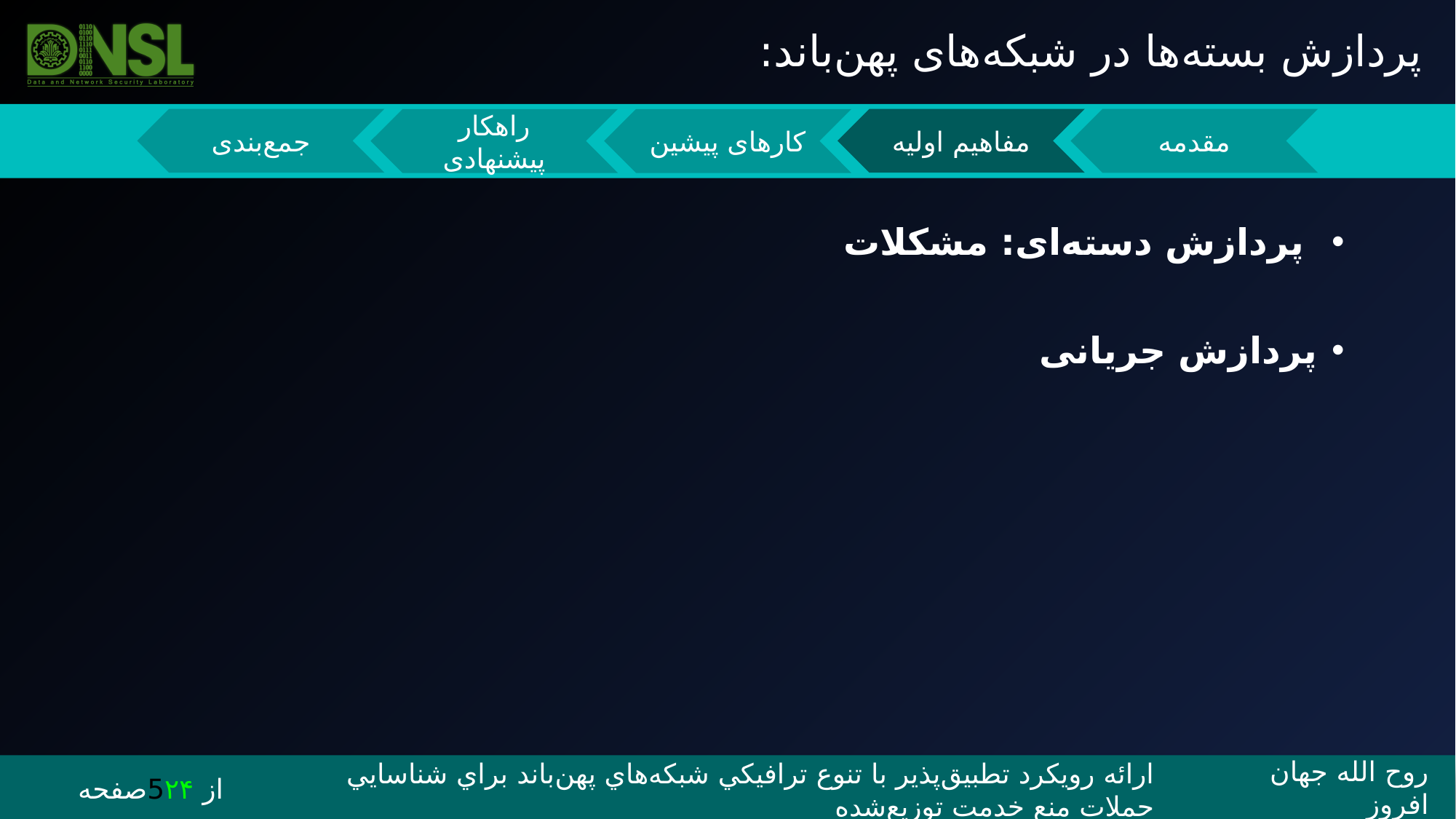

پردازش بسته‌ها در شبکه‌های پهن‌باند:
 پردازش دسته‌ای: مشکلات

پردازش جریانی